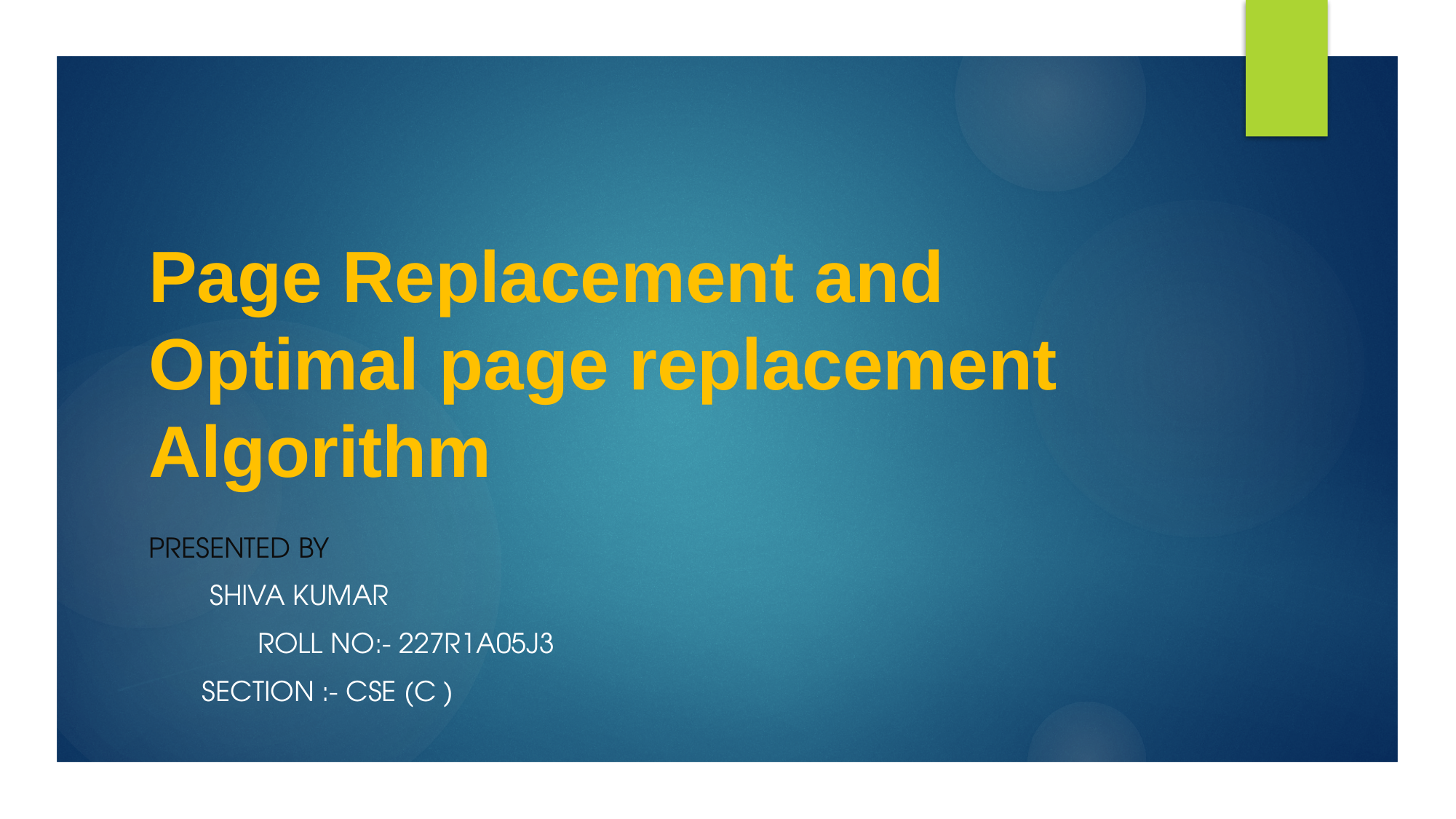

# Page Replacement and Optimal page replacement Algorithm
Presented by
        Shiva kumar
	Roll no:- 227r1a05j3
       Section :- cse (c )